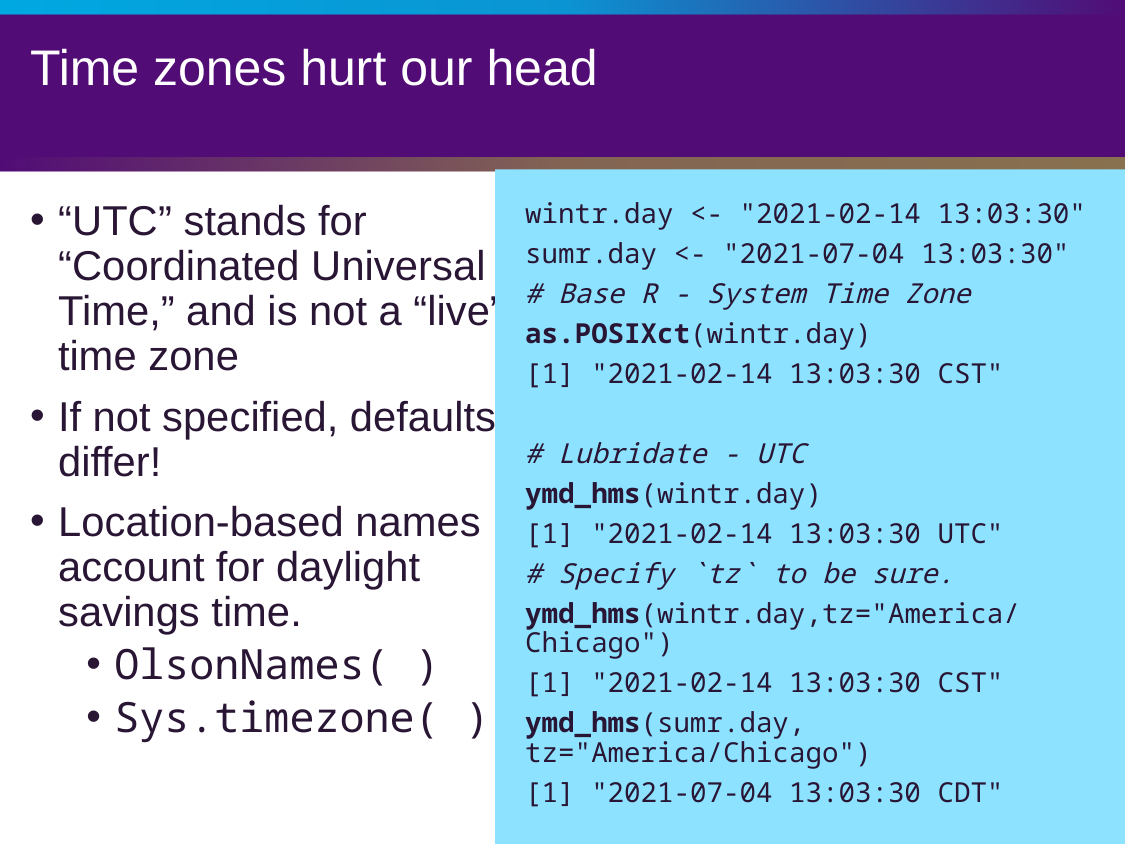

# Time zones hurt our head
“UTC” stands for “Coordinated Universal Time,” and is not a “live” time zone
If not specified, defaults differ!
Location-based names account for daylight savings time.
OlsonNames( )
Sys.timezone( )
wintr.day <- "2021-02-14 13:03:30"
sumr.day <- "2021-07-04 13:03:30"
# Base R - System Time Zone
as.POSIXct(wintr.day)
[1] "2021-02-14 13:03:30 CST"

# Lubridate - UTC
ymd_hms(wintr.day)
[1] "2021-02-14 13:03:30 UTC"
# Specify `tz` to be sure.
ymd_hms(wintr.day,tz="America/Chicago")
[1] "2021-02-14 13:03:30 CST"
ymd_hms(sumr.day, tz="America/Chicago")
[1] "2021-07-04 13:03:30 CDT"